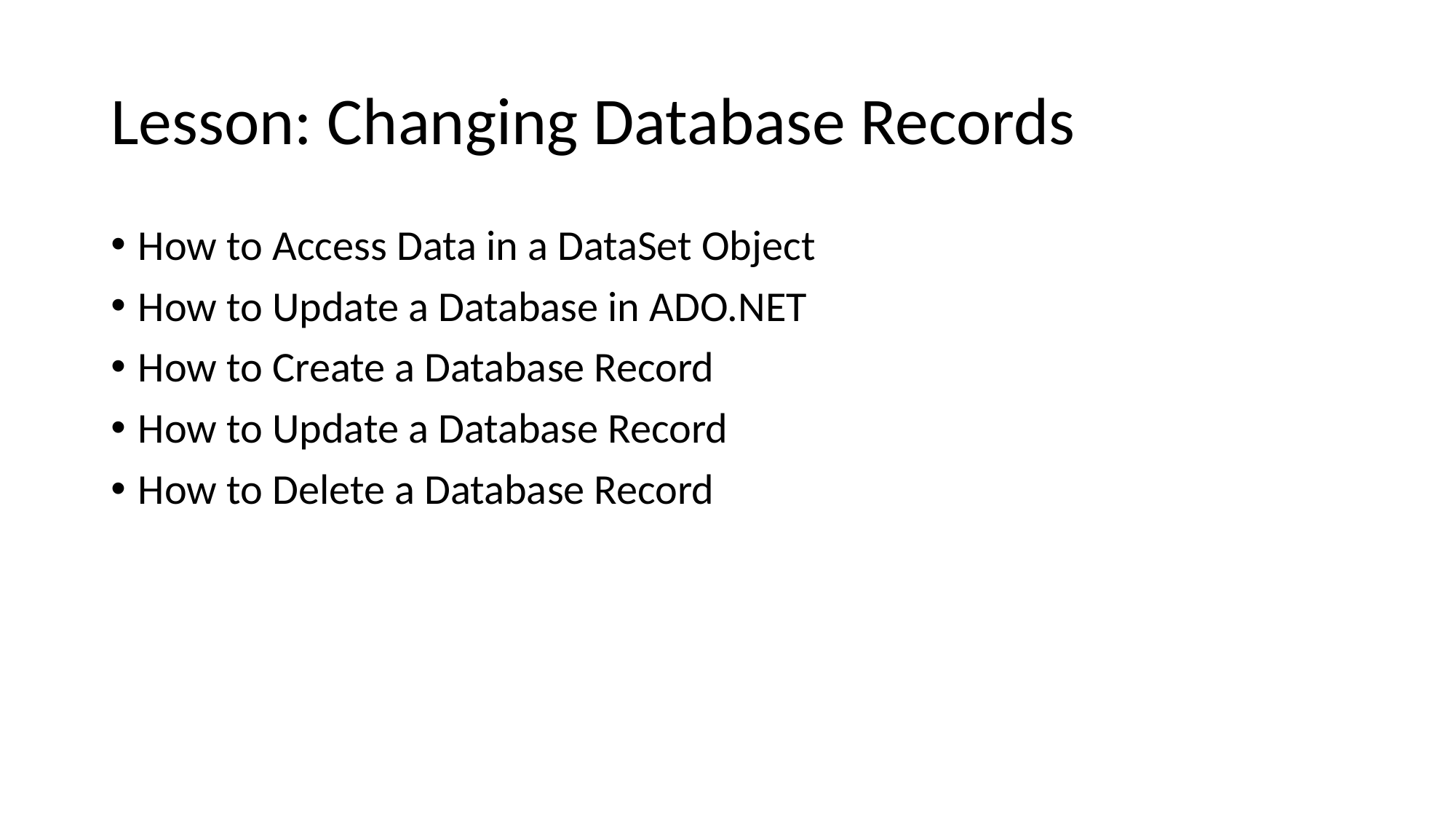

# Lesson: Changing Database Records
How to Access Data in a DataSet Object
How to Update a Database in ADO.NET
How to Create a Database Record
How to Update a Database Record
How to Delete a Database Record